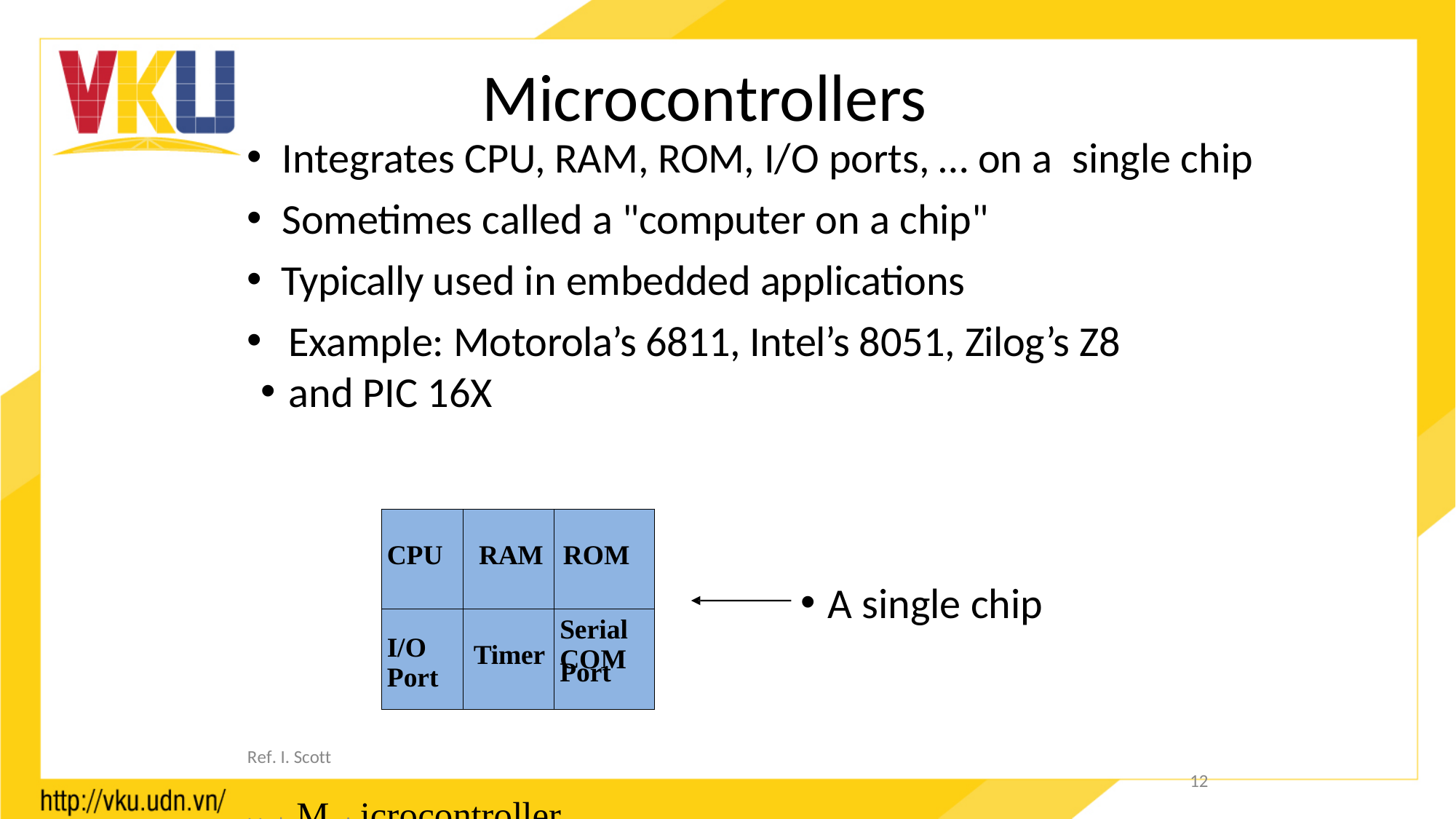

# Microcontrollers
Integrates CPU, RAM, ROM, I/O ports, … on a  single chip
Sometimes called a "computer on a chip"
Typically used in embedded applications
Example: Motorola’s 6811, Intel’s 8051, Zilog’s Z8
and PIC 16X

A single chip
| CPU | RAM | ROM |
| --- | --- | --- |
| I/O Port | Timer | Serial COM Port |

Ref. I. Scott MackeMnzieicrocontroller
12